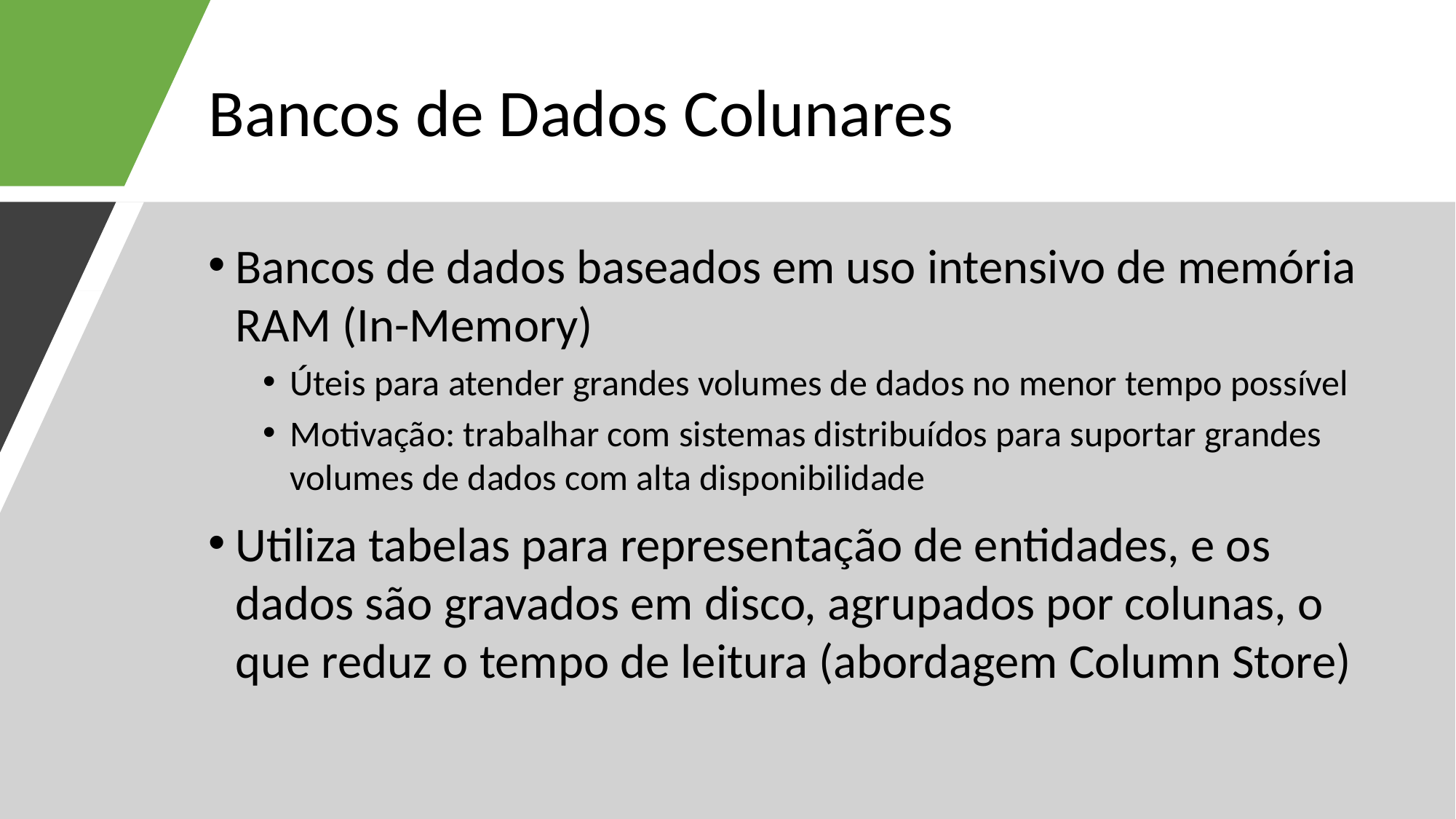

# Bancos de Dados Colunares

Bancos de dados baseados em uso intensivo de memória RAM (In-Memory)
Úteis para atender grandes volumes de dados no menor tempo possível
Motivação: trabalhar com sistemas distribuídos para suportar grandes volumes de dados com alta disponibilidade
Utiliza tabelas para representação de entidades, e os dados são gravados em disco, agrupados por colunas, o que reduz o tempo de leitura (abordagem Column Store)